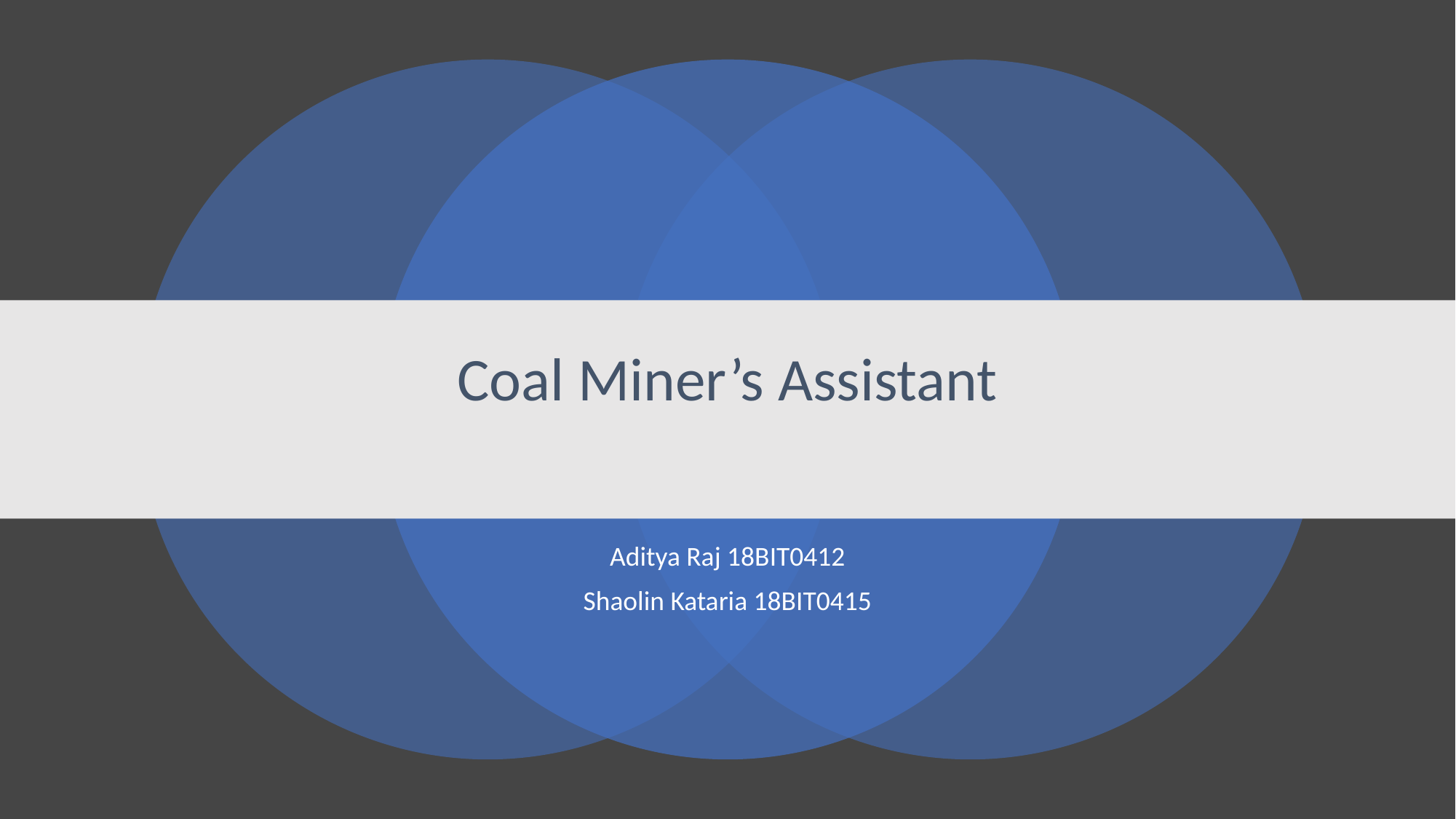

# Coal Miner’s Assistant
Aditya Raj 18BIT0412
Shaolin Kataria 18BIT0415